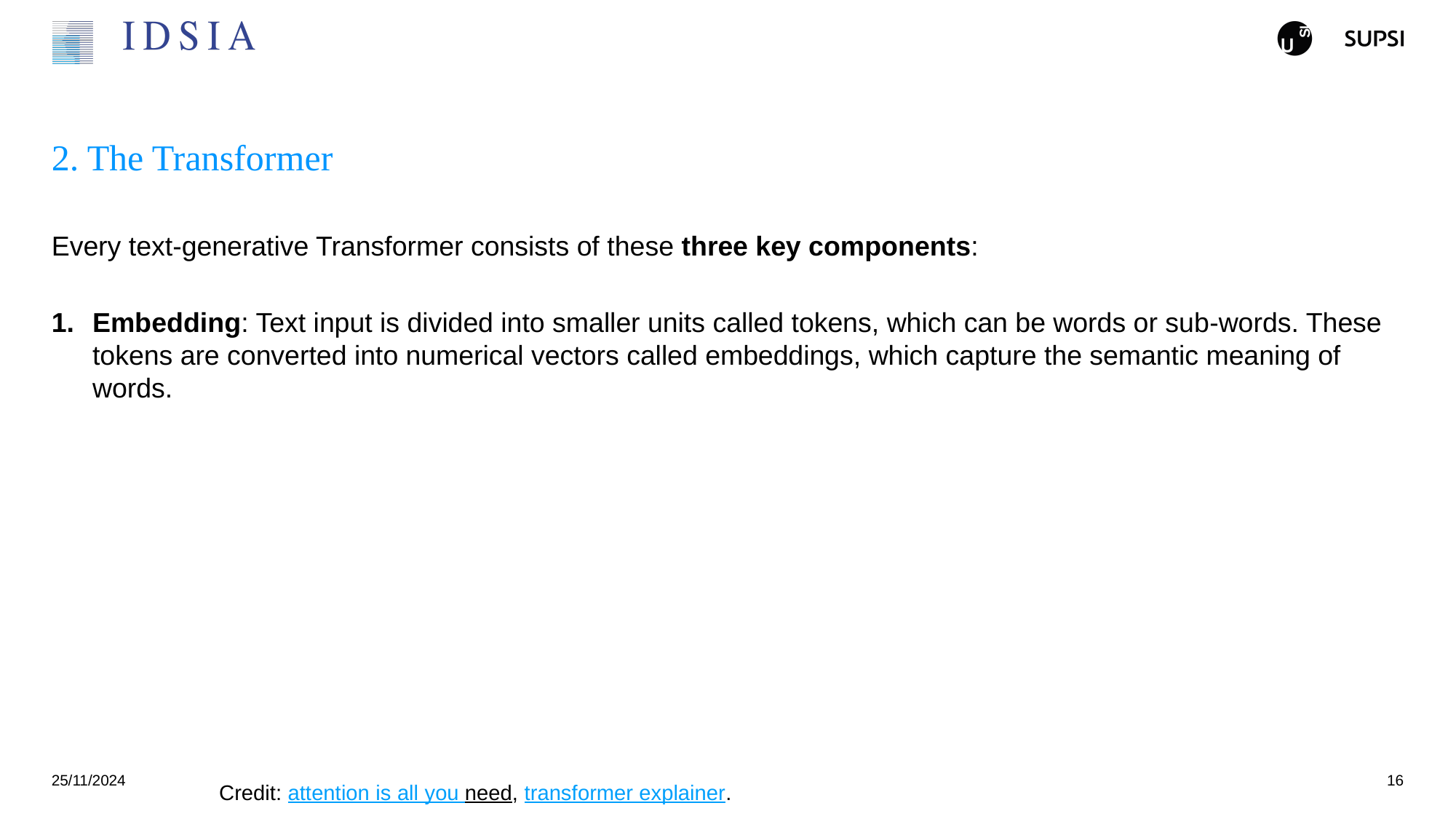

# 2. The Transformer
Every text-generative Transformer consists of these three key components:

Embedding: Text input is divided into smaller units called tokens, which can be words or sub-words. These tokens are converted into numerical vectors called embeddings, which capture the semantic meaning of words.
25/11/2024
16
Credit: attention is all you need, transformer explainer.